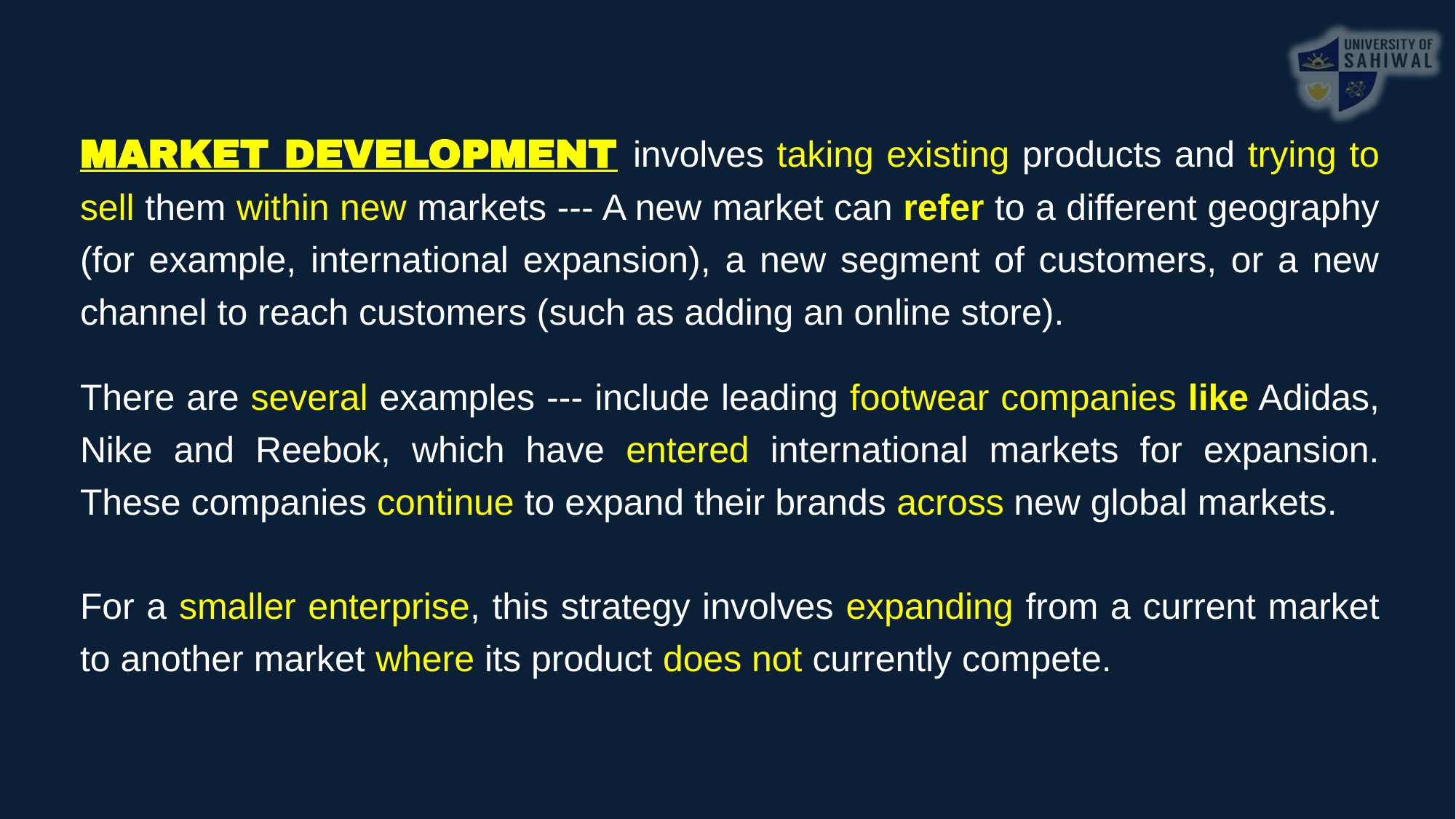

MARKET DEVELOPMENT involves taking existing products and trying to sell them within new markets --- A new market can refer to a different geography (for example, international expansion), a new segment of customers, or a new channel to reach customers (such as adding an online store).

There are several examples --- include leading footwear companies like Adidas, Nike and Reebok, which have entered international markets for expansion. These companies continue to expand their brands across new global markets.

For a smaller enterprise, this strategy involves expanding from a current market to another market where its product does not currently compete.